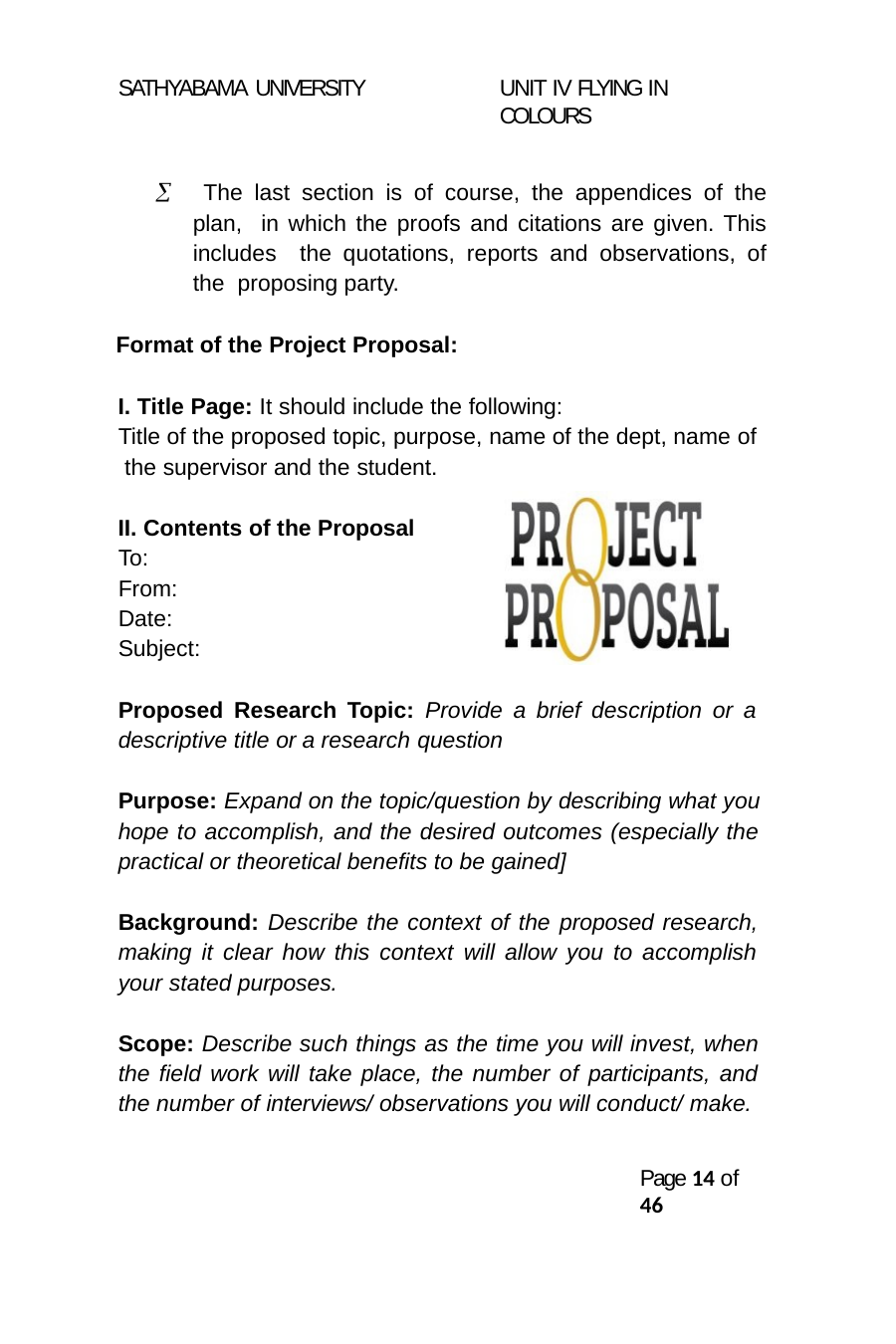

SATHYABAMA UNIVERSITY
UNIT IV FLYING IN COLOURS
∑ The last section is of course, the appendices of the plan,  in which the proofs and citations are given. This includes  the quotations, reports and observations, of the  proposing party.

Format of the Project Proposal:

Title Page: It should include the following:
Title of the proposed topic, purpose, name of the dept, name of  the supervisor and the student.

Contents of the Proposal
To:
From:
Date:
Subject:

Proposed Research Topic: Provide a brief description or a  descriptive title or a research question

Purpose: Expand on the topic/question by describing what you  hope to accomplish, and the desired outcomes (especially the  practical or theoretical benefits to be gained]

Background: Describe the context of the proposed research,  making it clear how this context will allow you to accomplish  your stated purposes.

Scope: Describe such things as the time you will invest, when  the field work will take place, the number of participants, and  the number of interviews/ observations you will conduct/ make.

Page 14 of 46